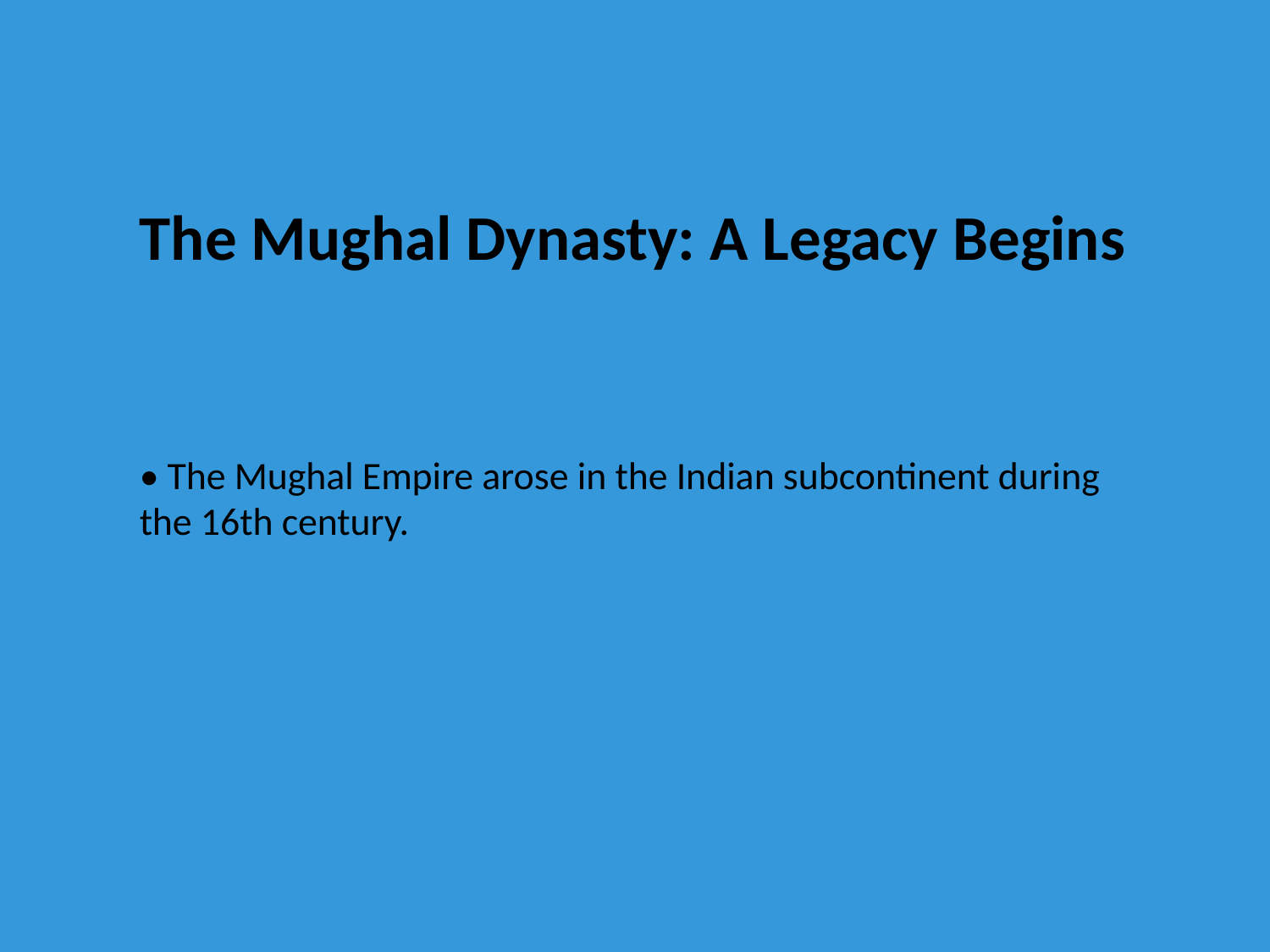

The Mughal Dynasty: A Legacy Begins
• The Mughal Empire arose in the Indian subcontinent during the 16th century.